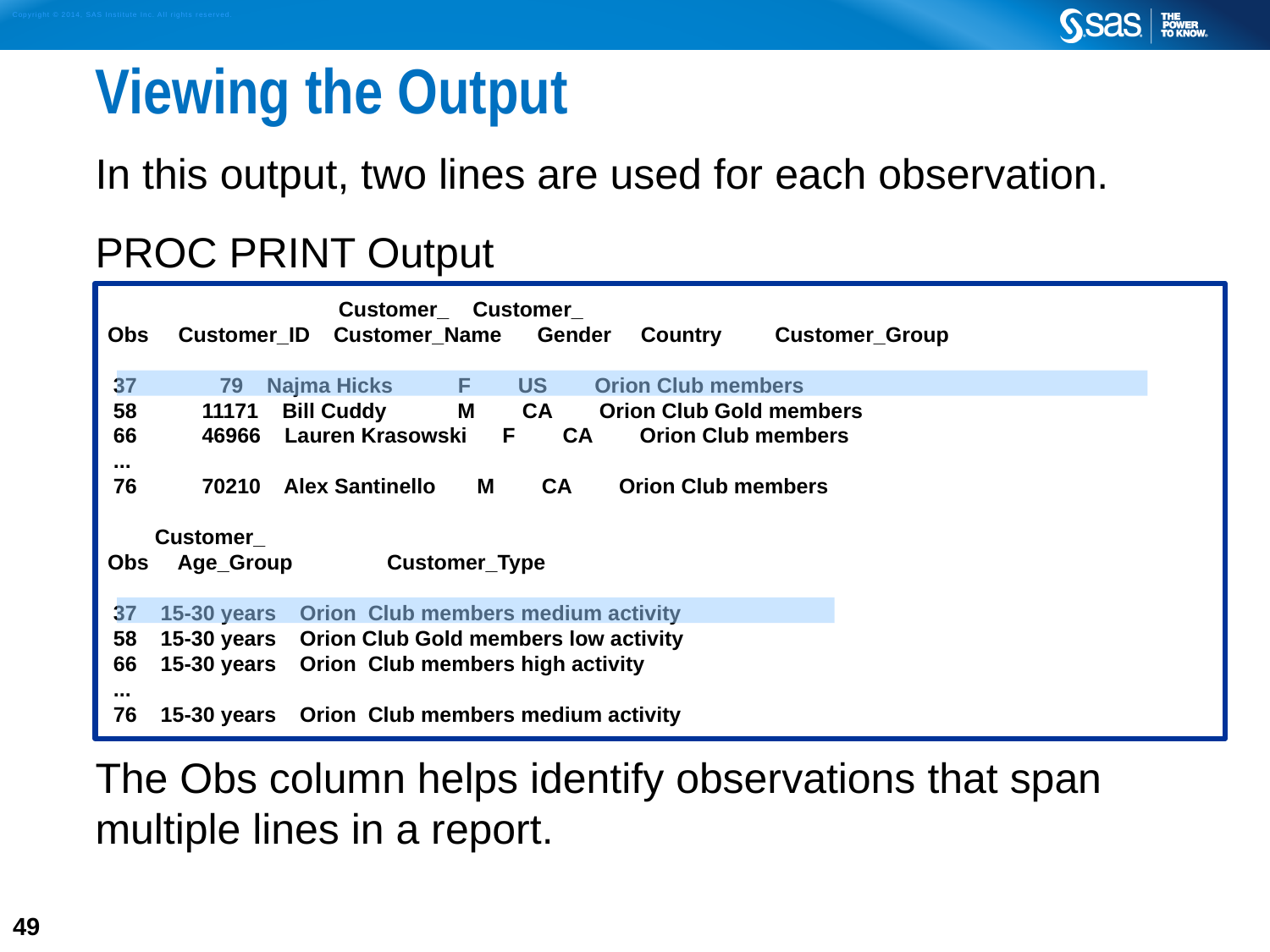

# Viewing the Output
In this output, two lines are used for each observation.

PROC PRINT Output

The Obs column helps identify observations that span multiple lines in a report.
                                       Customer_    Customer_
Obs     Customer_ID    Customer_Name      Gender     Country         Customer_Group

 37              79    Najma Hicks           F        US        Orion Club members
 58           11171    Bill Cuddy            M        CA        Orion Club Gold members
 66           46966    Lauren Krasowski      F        CA        Orion Club members
 ...
 76           70210    Alex Santinello       M        CA        Orion Club members

        Customer_
Obs     Age_Group                Customer_Type

 37    15-30 years    Orion  Club members medium activity
 58    15-30 years    Orion Club Gold members low activity
 66    15-30 years    Orion  Club members high activity
 ...
 76    15-30 years    Orion  Club members medium activity